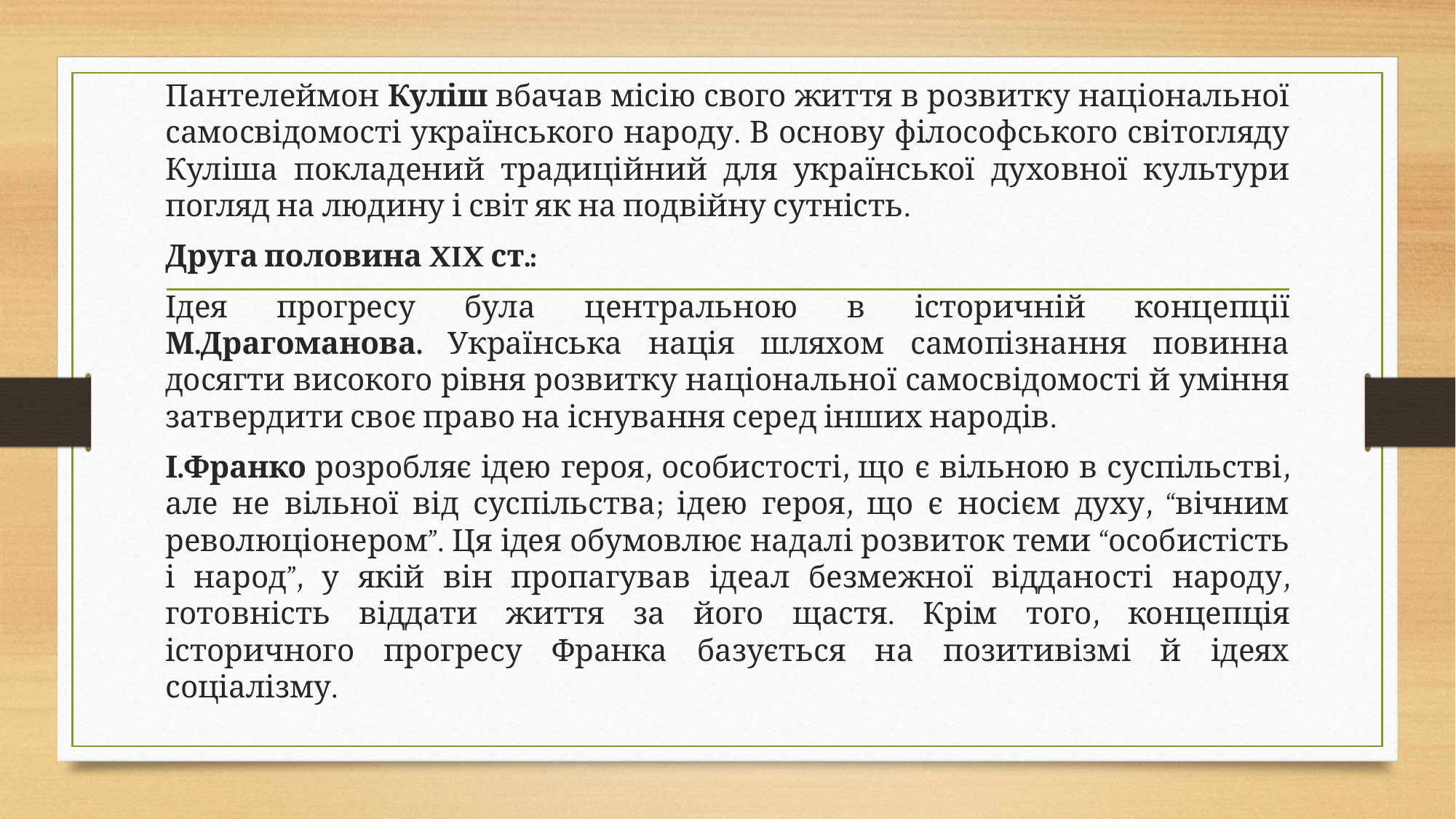

Пантелеймон Куліш вбачав місію свого життя в розвитку національної самосвідомості українського народу. В основу філософського світогляду Куліша покладений традиційний для української духовної культури погляд на людину і світ як на подвійну сутність.
Друга половина XIX ст.:
Ідея прогресу була центральною в історичній концепції М.Драгоманова. Українська нація шляхом самопізнання повинна досягти високого рівня розвитку національної самосвідомості й уміння затвердити своє право на існування серед інших народів.
І.Франко розробляє ідею героя, особистості, що є вільною в суспільстві, але не вільної від суспільства; ідею героя, що є носієм духу, “вічним революціонером”. Ця ідея обумовлює надалі розвиток теми “особистість і народ”, у якій він пропагував ідеал безмежної відданості народу, готовність віддати життя за його щастя. Крім того, концепція історичного прогресу Франка базується на позитивізмі й ідеях соціалізму.